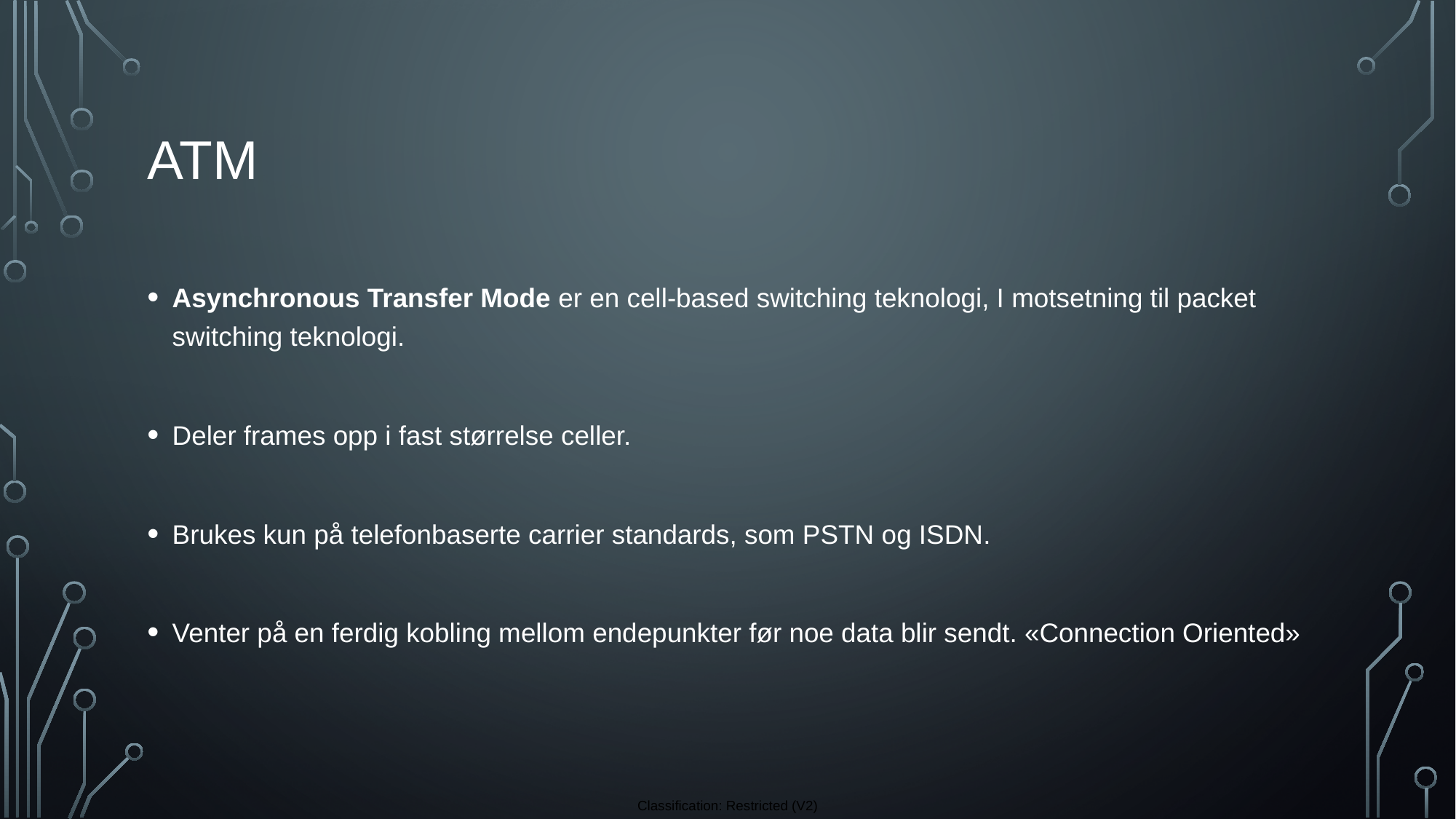

# ATM
Asynchronous Transfer Mode er en cell-based switching teknologi, I motsetning til packet switching teknologi.

Deler frames opp i fast størrelse celler.

Brukes kun på telefonbaserte carrier standards, som PSTN og ISDN.

Venter på en ferdig kobling mellom endepunkter før noe data blir sendt. «Connection Oriented»